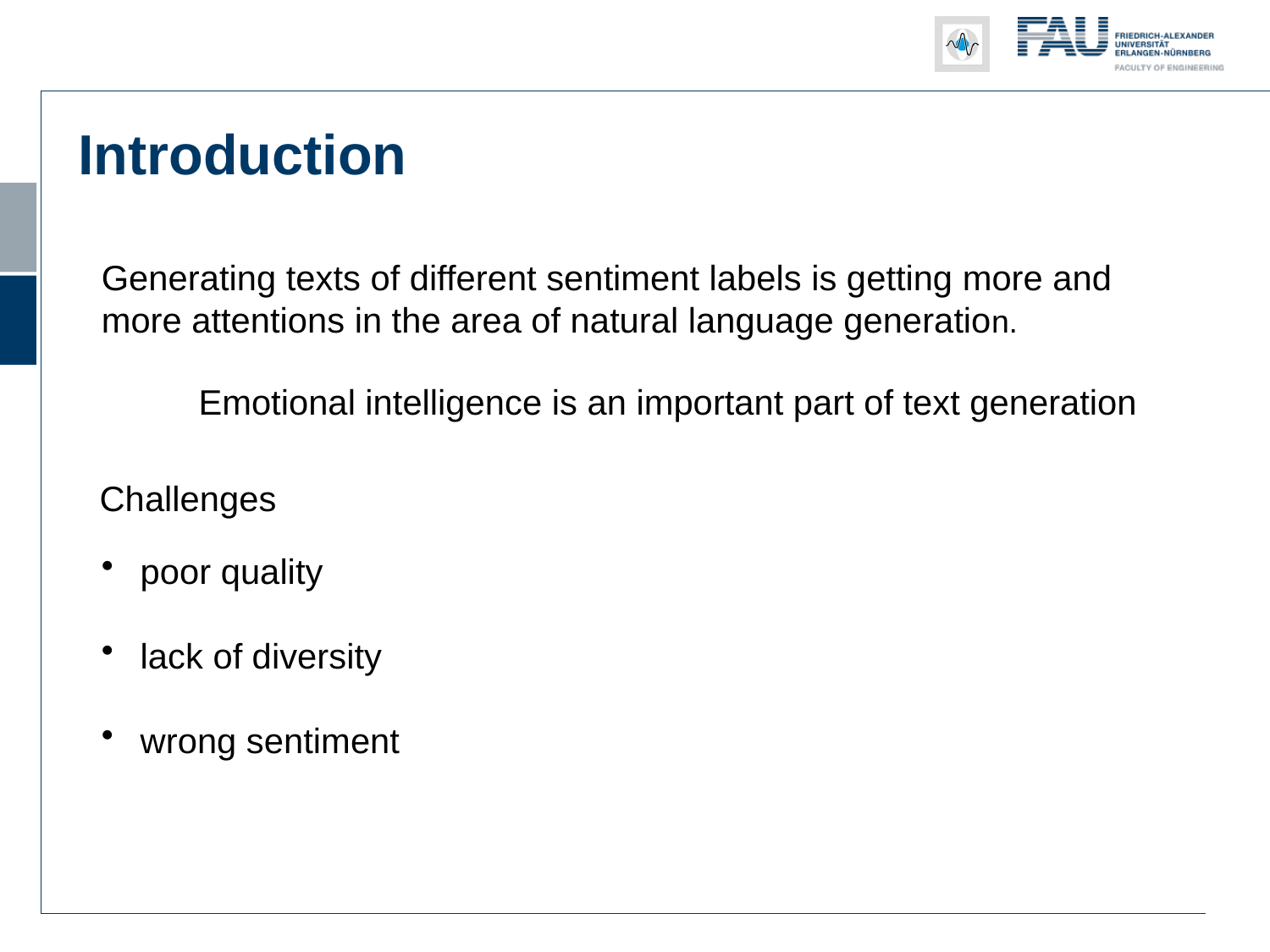

Introduction

Generating texts of different sentiment labels is getting more and more attentions in the area of natural language generation.
          Emotional intelligence is an important part of text generation

poor quality

lack of diversity

wrong sentiment
Challenges